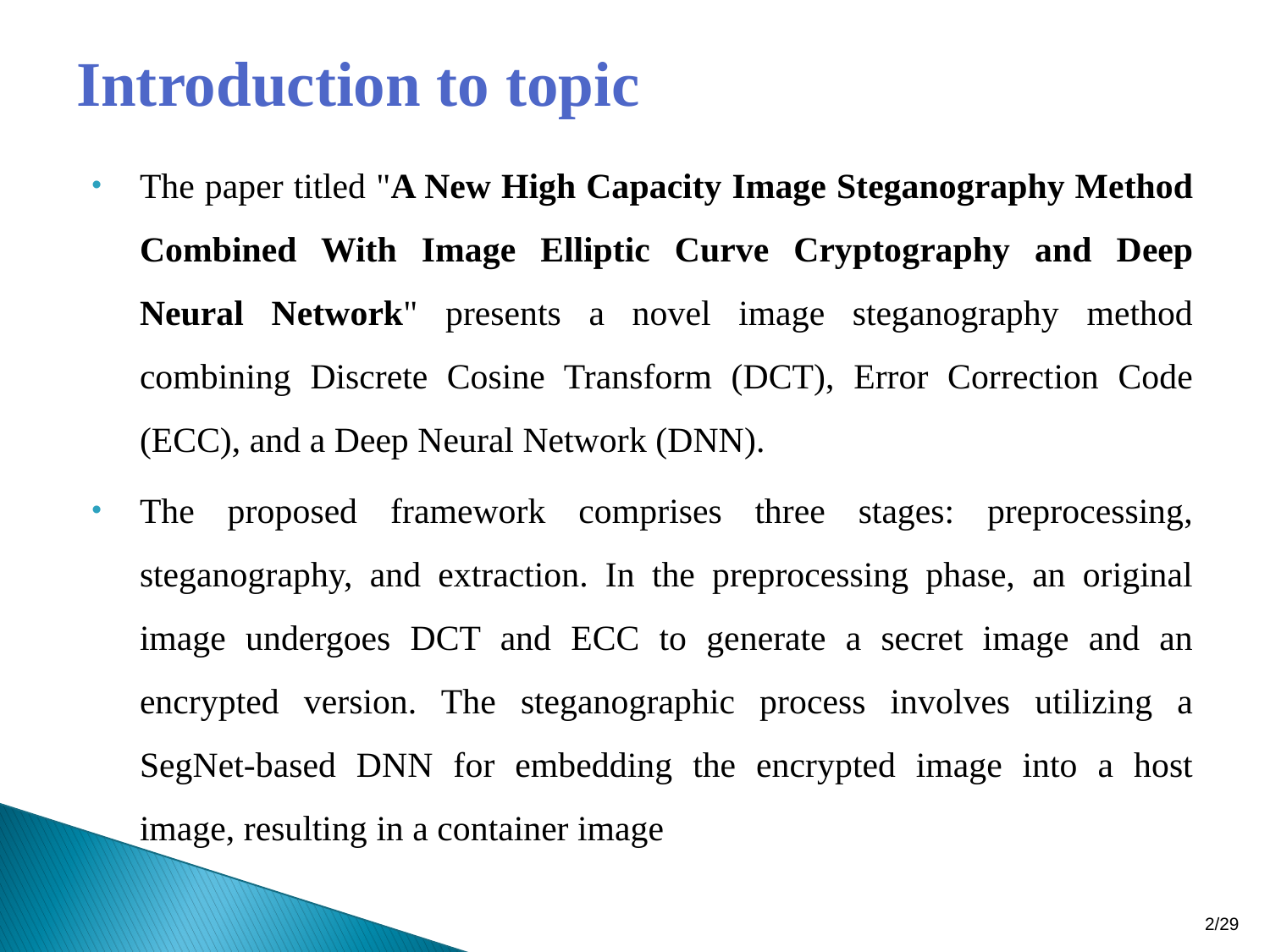

# Introduction to topic
The paper titled "A New High Capacity Image Steganography Method Combined With Image Elliptic Curve Cryptography and Deep Neural Network" presents a novel image steganography method combining Discrete Cosine Transform (DCT), Error Correction Code (ECC), and a Deep Neural Network (DNN).
The proposed framework comprises three stages: preprocessing, steganography, and extraction. In the preprocessing phase, an original image undergoes DCT and ECC to generate a secret image and an encrypted version. The steganographic process involves utilizing a SegNet-based DNN for embedding the encrypted image into a host image, resulting in a container image

2/29